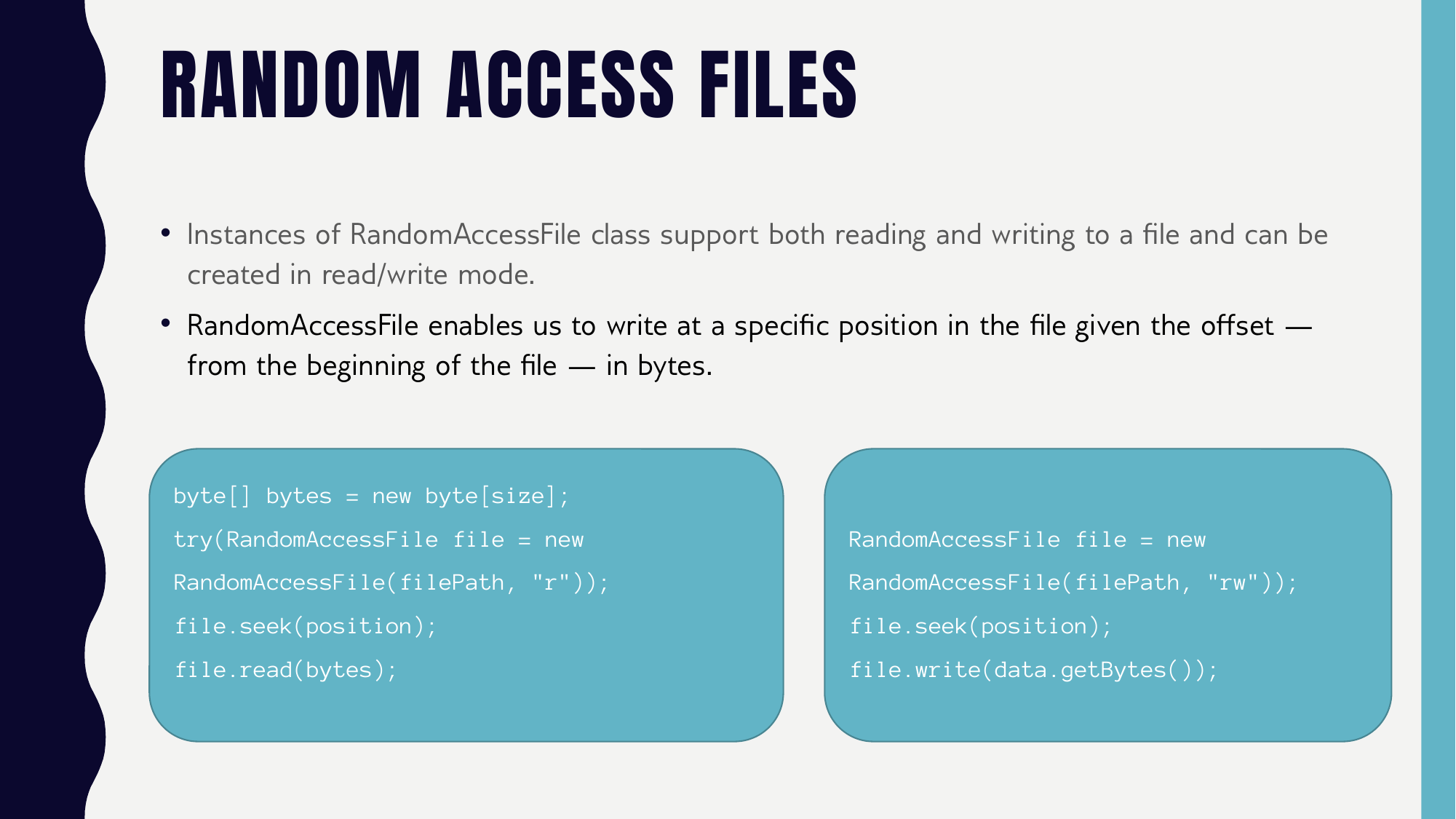

# Random Access Files
Instances of RandomAccessFile class support both reading and writing to a file and can be created in read/write mode.
RandomAccessFile enables us to write at a specific position in the file given the offset — from the beginning of the file — in bytes.
byte[] bytes = new byte[size];
try(RandomAccessFile file = new RandomAccessFile(filePath, "r"));
file.seek(position);
file.read(bytes);

RandomAccessFile file = new RandomAccessFile(filePath, "rw"));
file.seek(position);
file.write(data.getBytes());